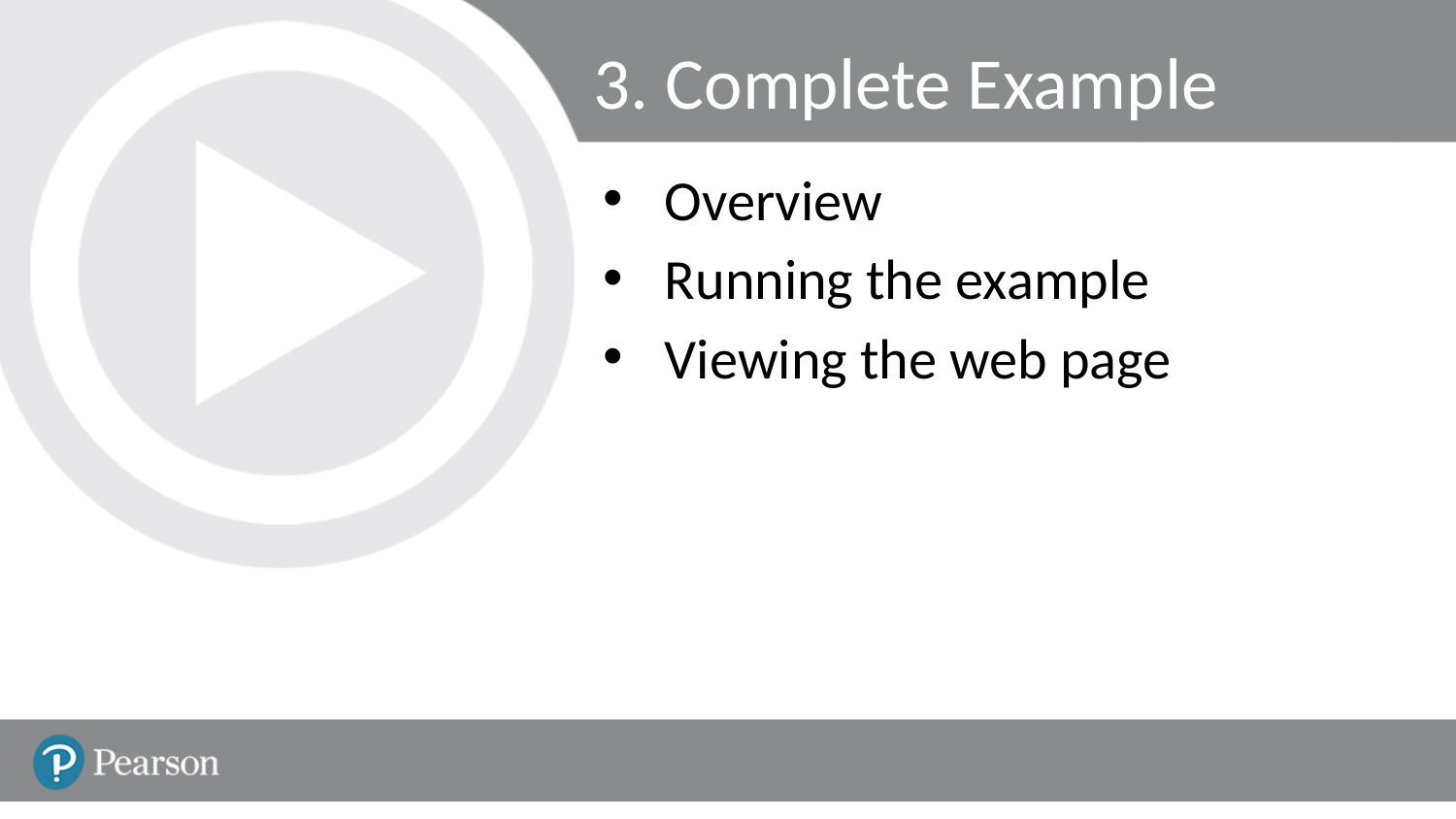

# 3. Complete Example
Overview
Running the example
Viewing the web page